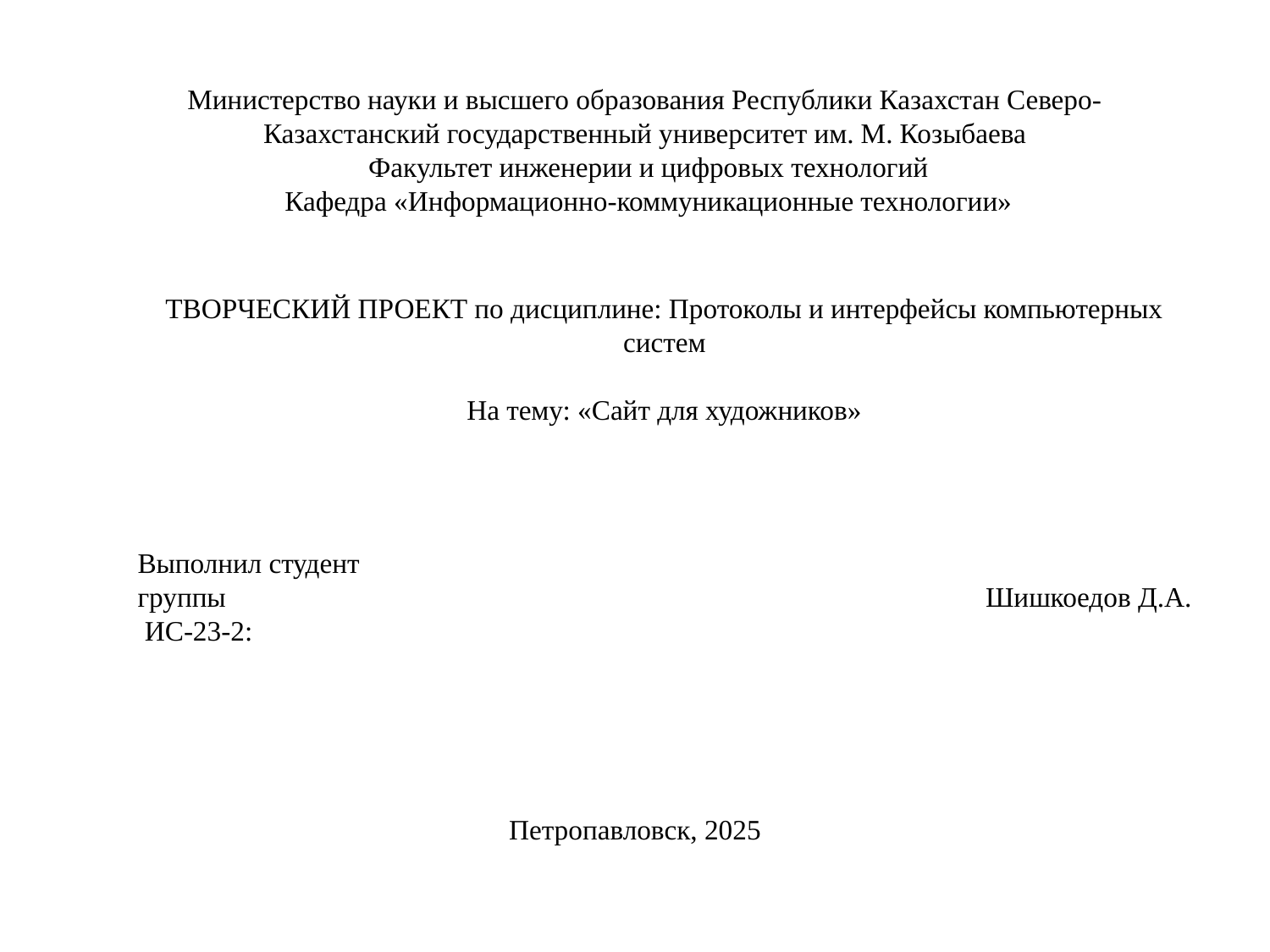

# Министерство науки и высшего образования Республики Казахстан Северо-Казахстанский государственный университет им. М. Козыбаева Факультет инженерии и цифровых технологий Кафедра «Информационно-коммуникационные технологии»
ТВОРЧЕСКИЙ ПРОЕКТ по дисциплине: Протоколы и интерфейсы компьютерных систем

На тему: «Сайт для художников»
Шишкоедов Д.А.
Выполнил студент группы
 ИС-23-2:
Петропавловск, 2025